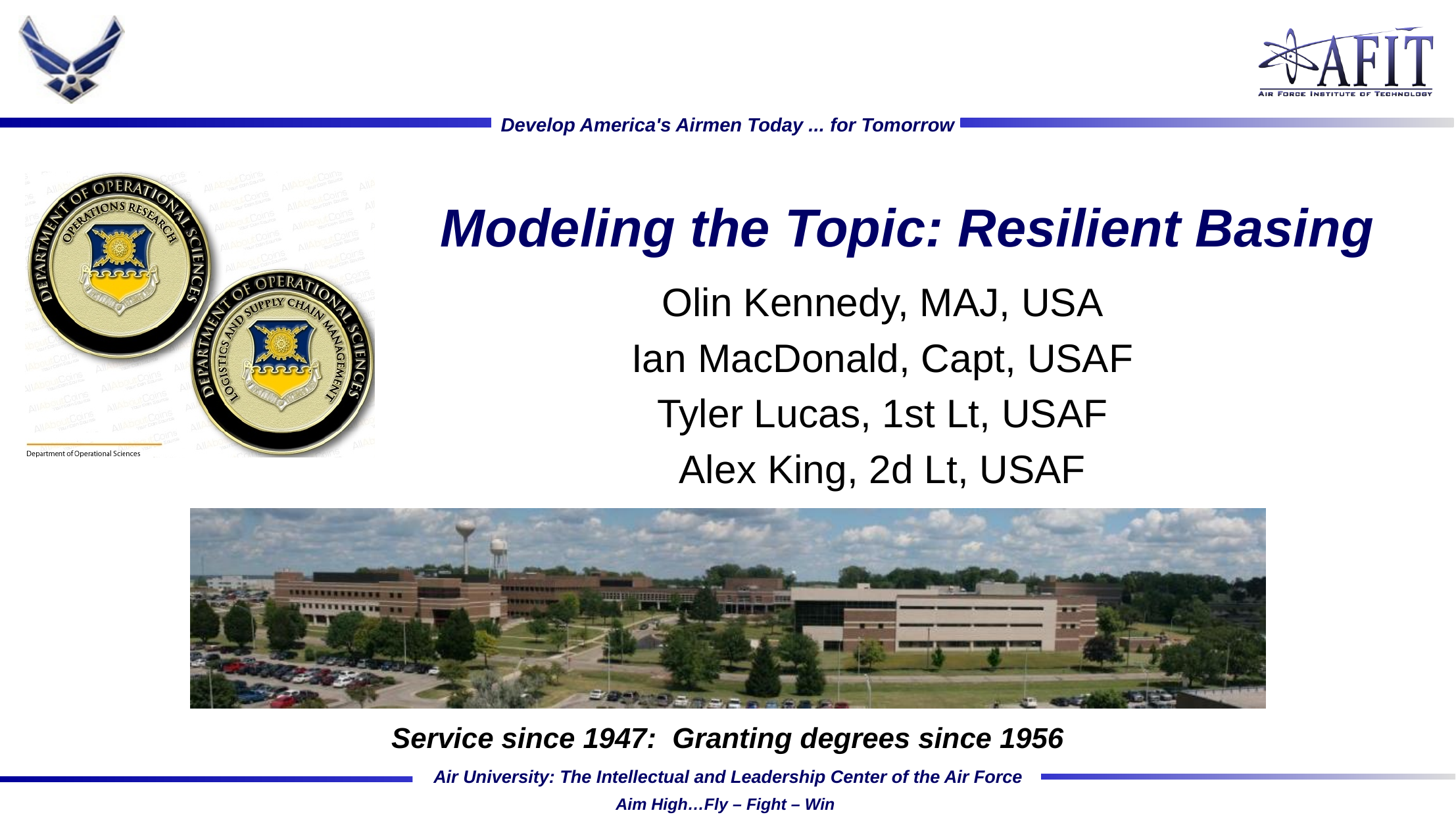

# Modeling the Topic: Resilient Basing
Olin Kennedy, MAJ, USA
Ian MacDonald, Capt, USAF
Tyler Lucas, 1st Lt, USAF
Alex King, 2d Lt, USAF